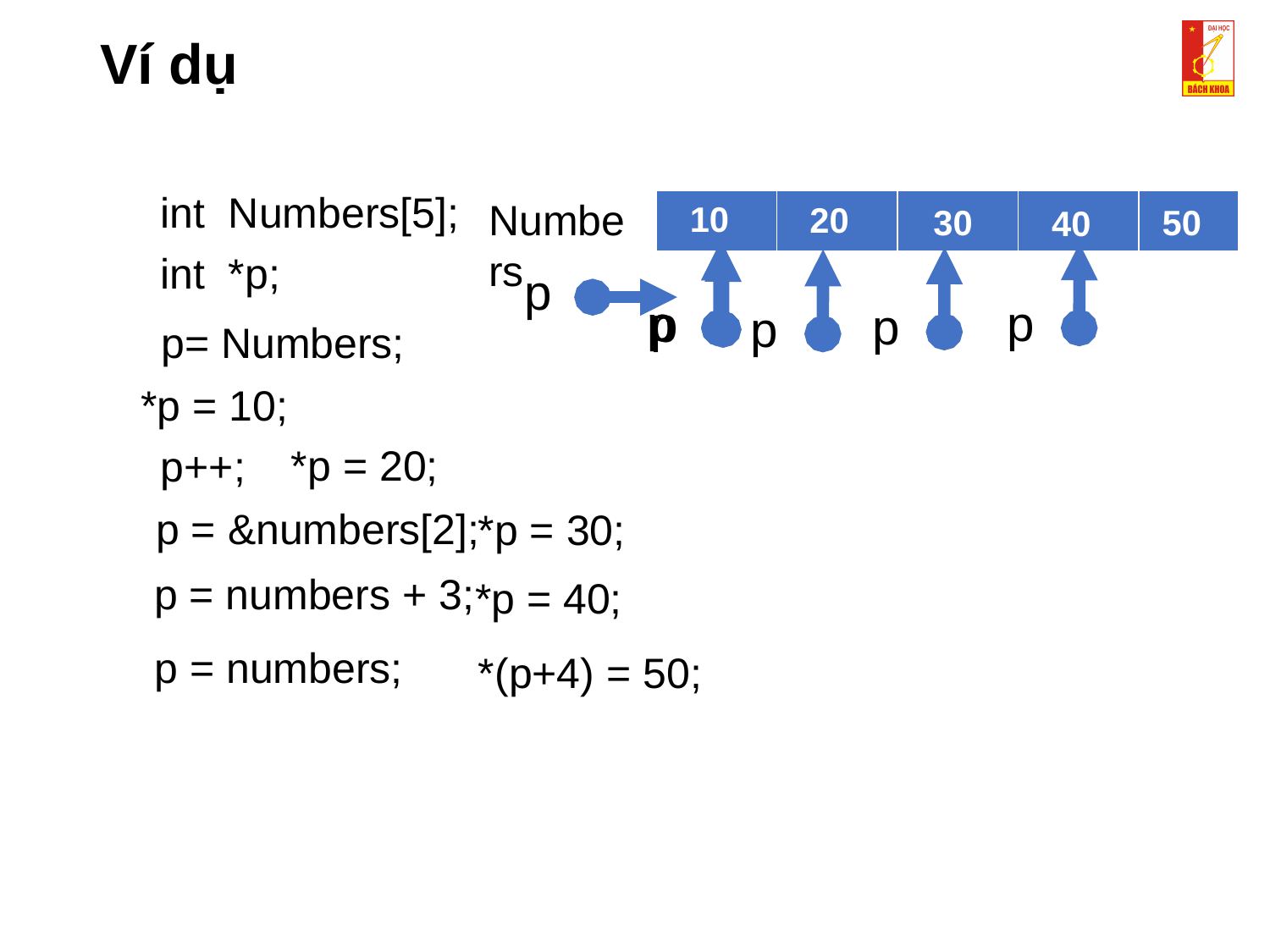

# Ví dụ
int  Numbers[5];
Numbers
|  |  |  |  |  |
| --- | --- | --- | --- | --- |
10
20
30
50
40
int  *p;
p
p
p
p
p
p
p
p= Numbers;
20
*p = 10;
*p = 20;
p++;
p = &numbers[2];
*p = 30;
p = numbers + 3;
*p = 40;
p = numbers;
*(p+4) = 50;